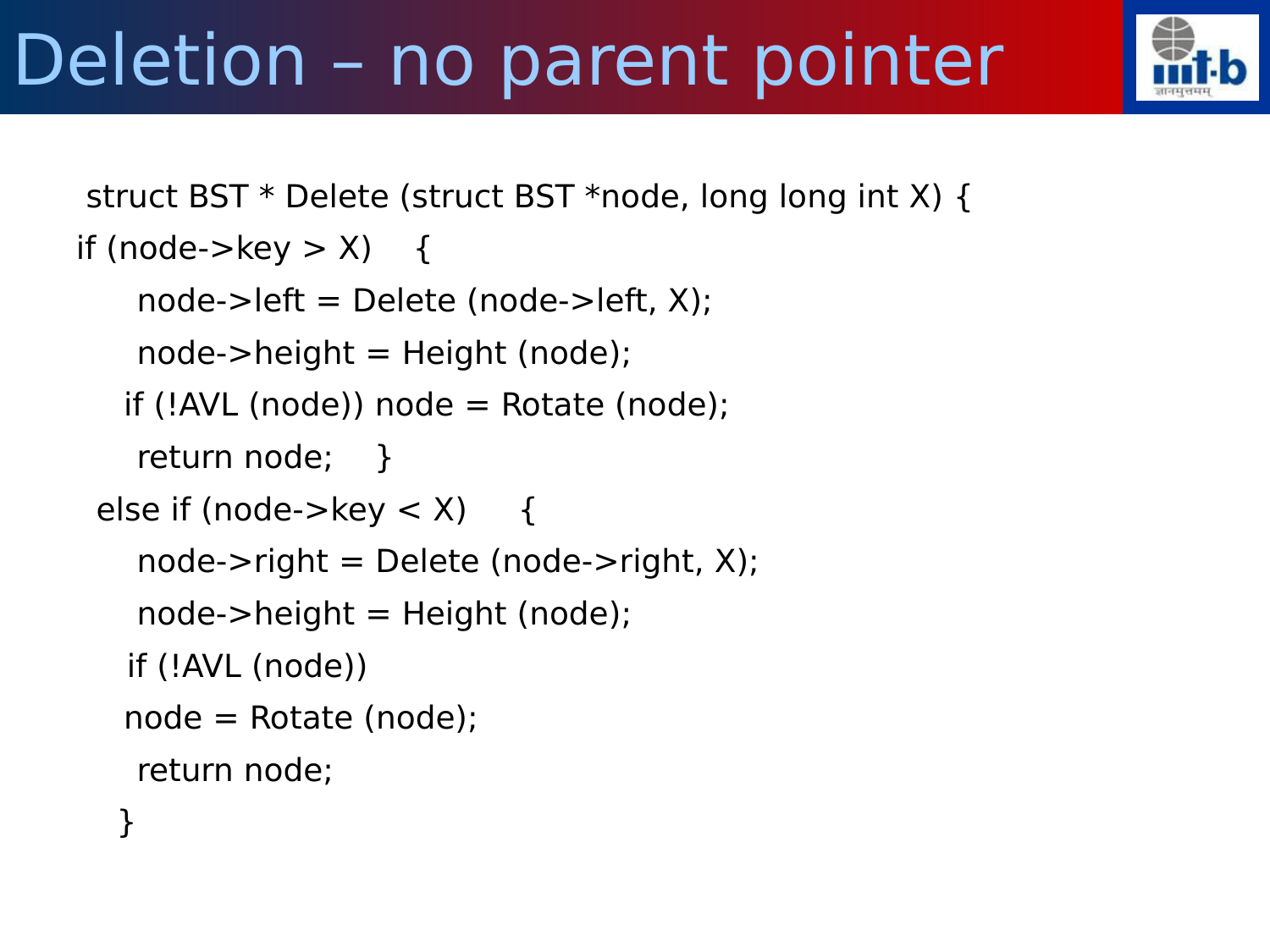

Deletion – no parent pointer
 struct BST * Delete (struct BST *node, long long int X) {
if (node->key > X)    {
      node->left = Delete (node->left, X);
      node->height = Height (node);
	if (!AVL (node)) node = Rotate (node);
      return node;    }
  else if (node->key < X)     {
      node->right = Delete (node->right, X);
      node->height = Height (node);
     if (!AVL (node))
	node = Rotate (node);
      return node;
    }